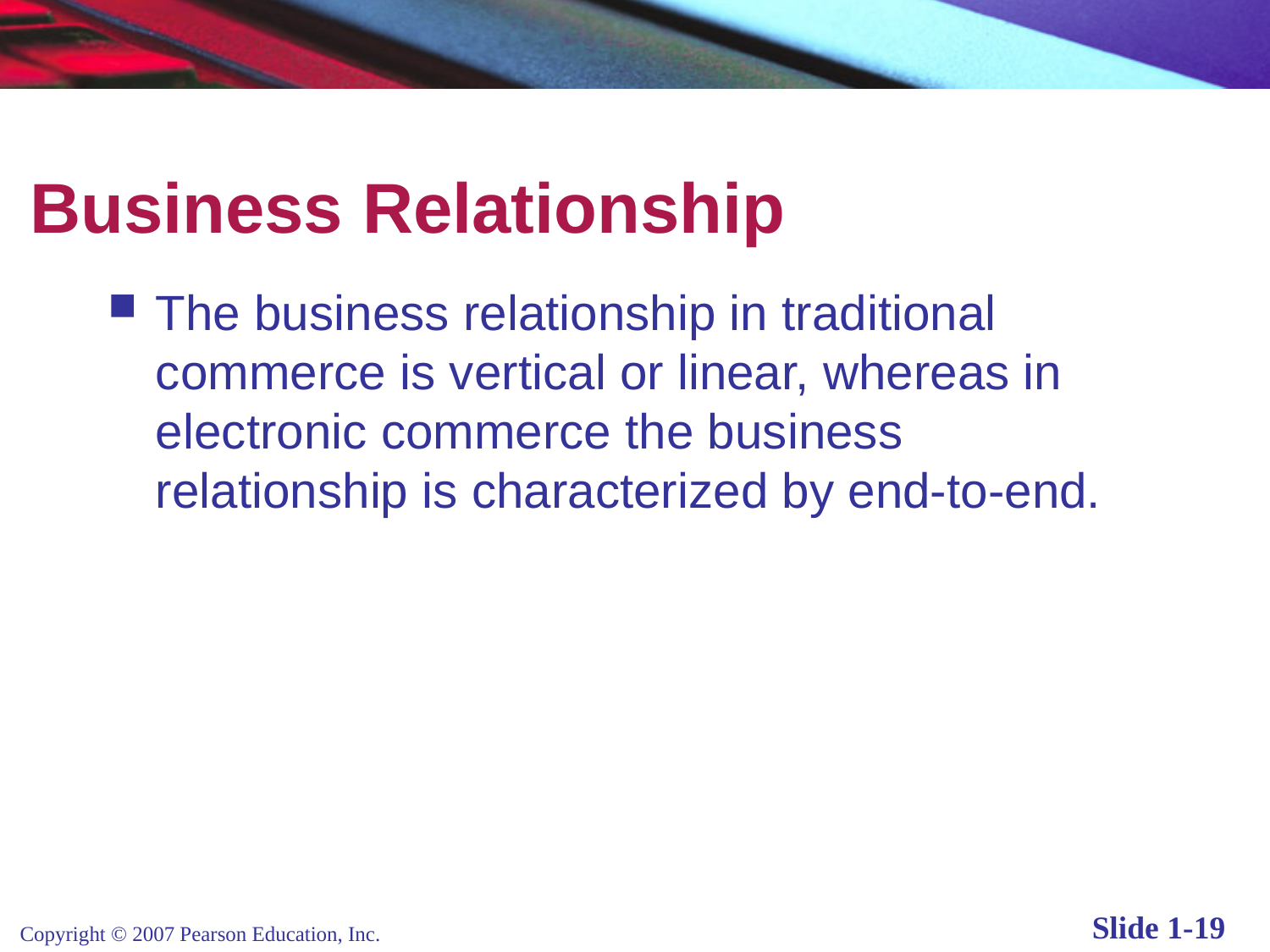

# Business Relationship
The business relationship in traditional commerce is vertical or linear, whereas in electronic commerce the business relationship is characterized by end-to-end.
Copyright © 2007 Pearson Education, Inc.
Slide 1-19